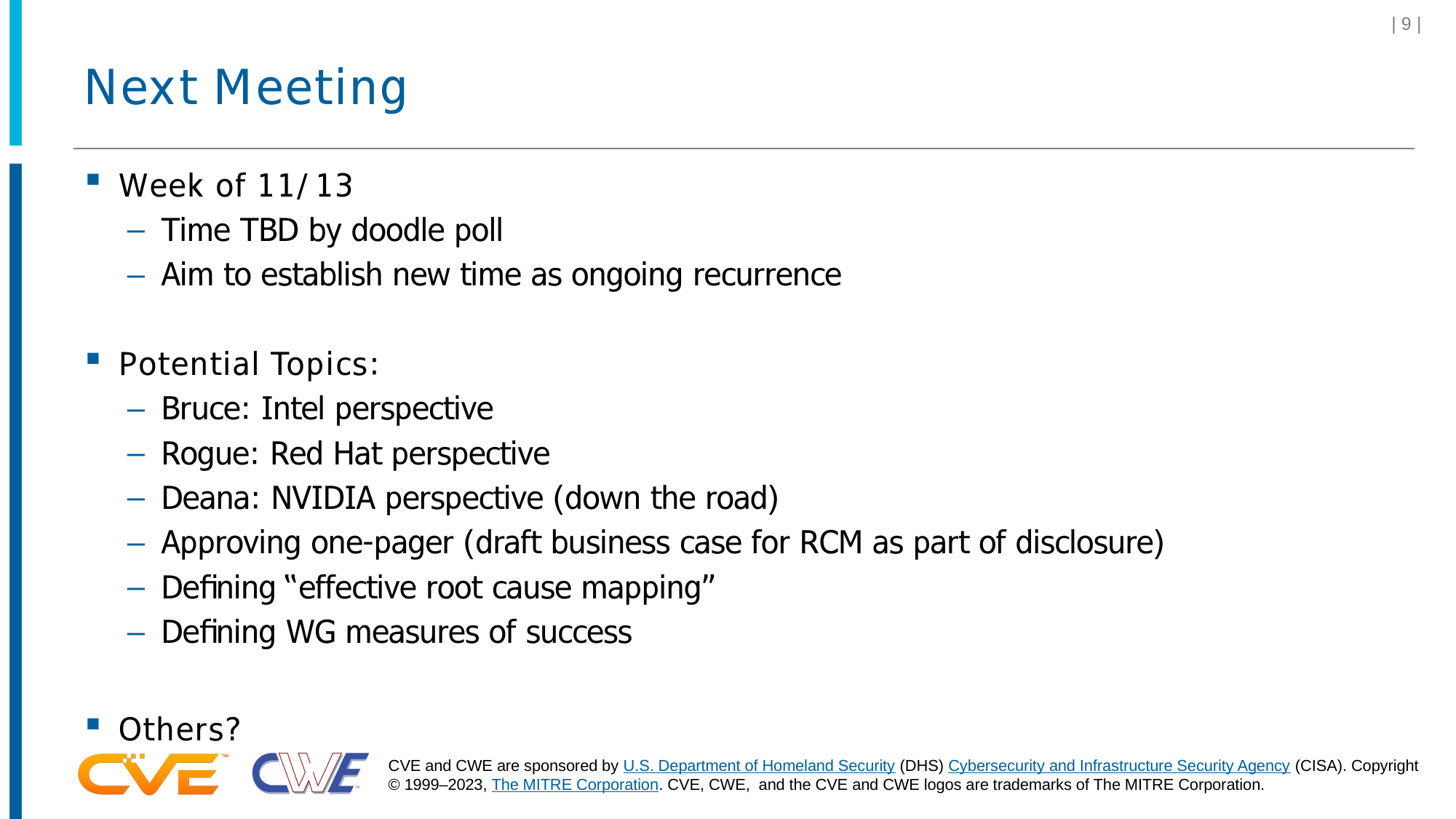

| 9 |
# Next Meeting
Week of 11/13
Time TBD by doodle poll
Aim to establish new time as ongoing recurrence

Potential Topics:
Bruce: Intel perspective
Rogue: Red Hat perspective
Deana: NVIDIA perspective (down the road)
Approving one-pager (draft business case for RCM as part of disclosure)
Defining “effective root cause mapping”
Defining WG measures of success

Others?